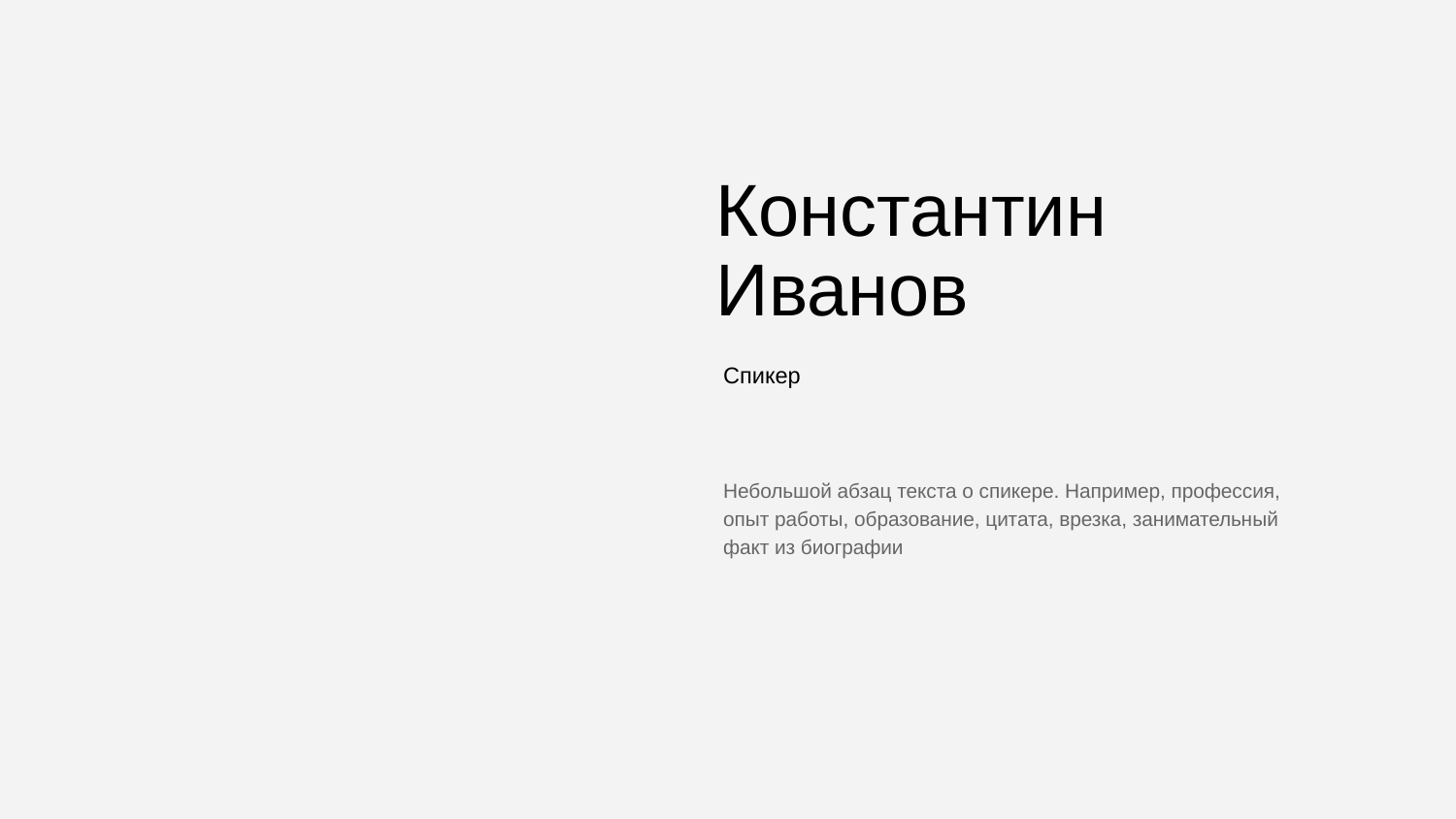

# Константин
Иванов
Спикер
Небольшой абзац текста о спикере. Например, профессия, опыт работы, образование, цитата, врезка, занимательный факт из биографии